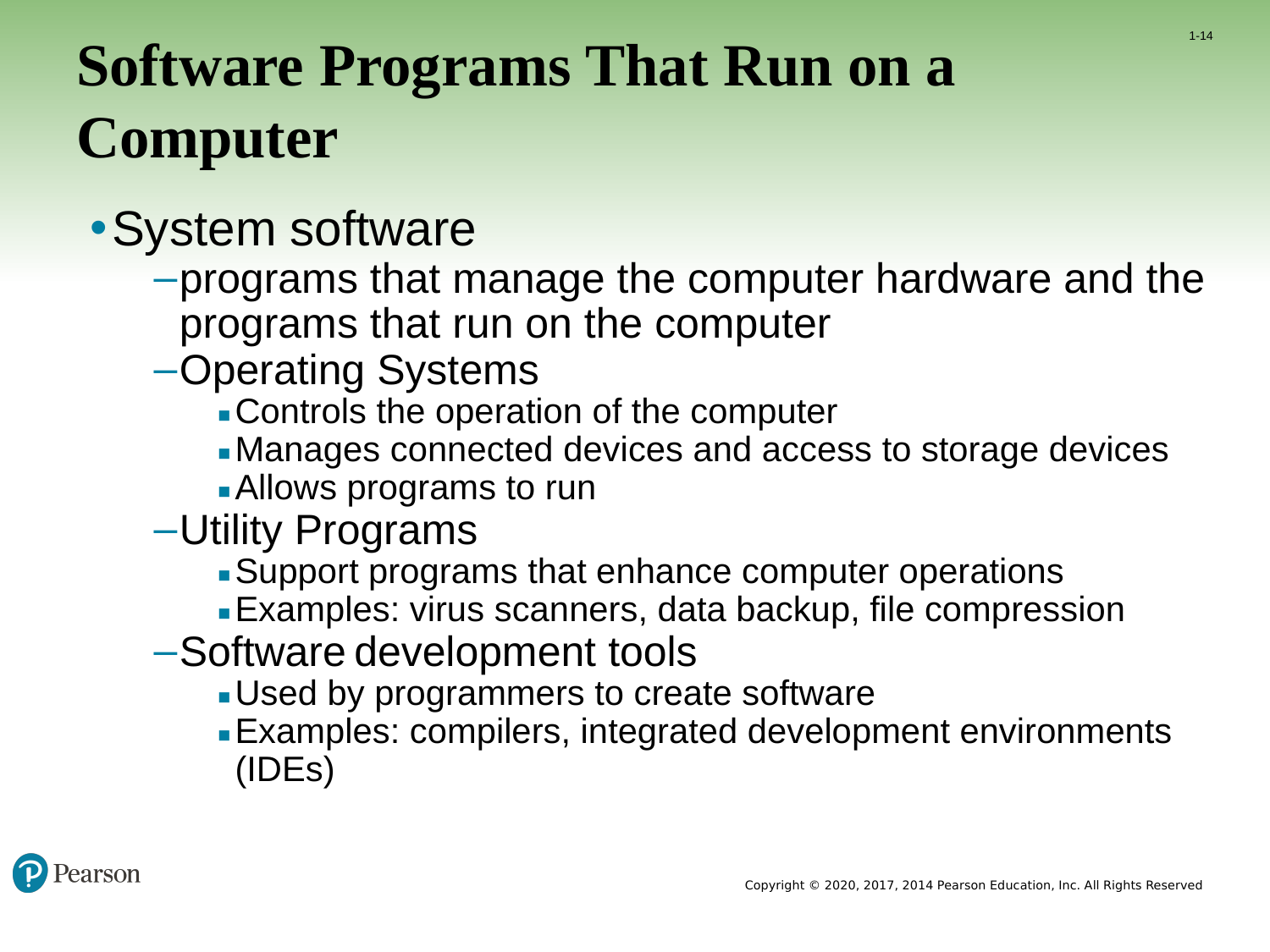

1-14
# Software Programs That Run on a Computer
System software
programs that manage the computer hardware and the programs that run on the computer
Operating Systems
Controls the operation of the computer
Manages connected devices and access to storage devices
Allows programs to run
Utility Programs
Support programs that enhance computer operations
Examples: virus scanners, data backup, file compression
Software development tools
Used by programmers to create software
Examples: compilers, integrated development environments (IDEs)